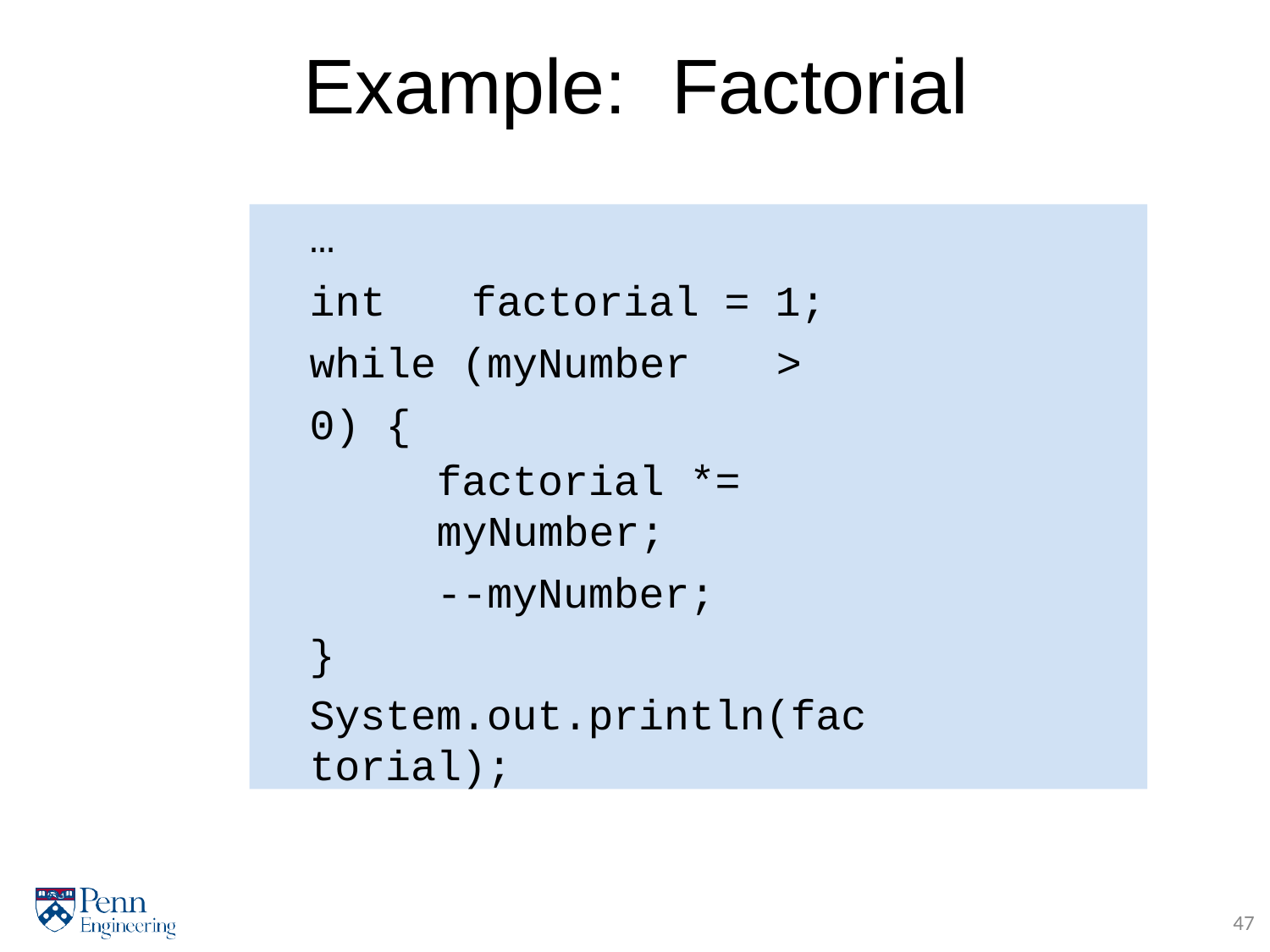

# Example:	Factorial
…
int	factorial = 1;  while (myNumber	> 0) {
factorial *= myNumber;
--myNumber;
}
System.out.println(factorial);
47